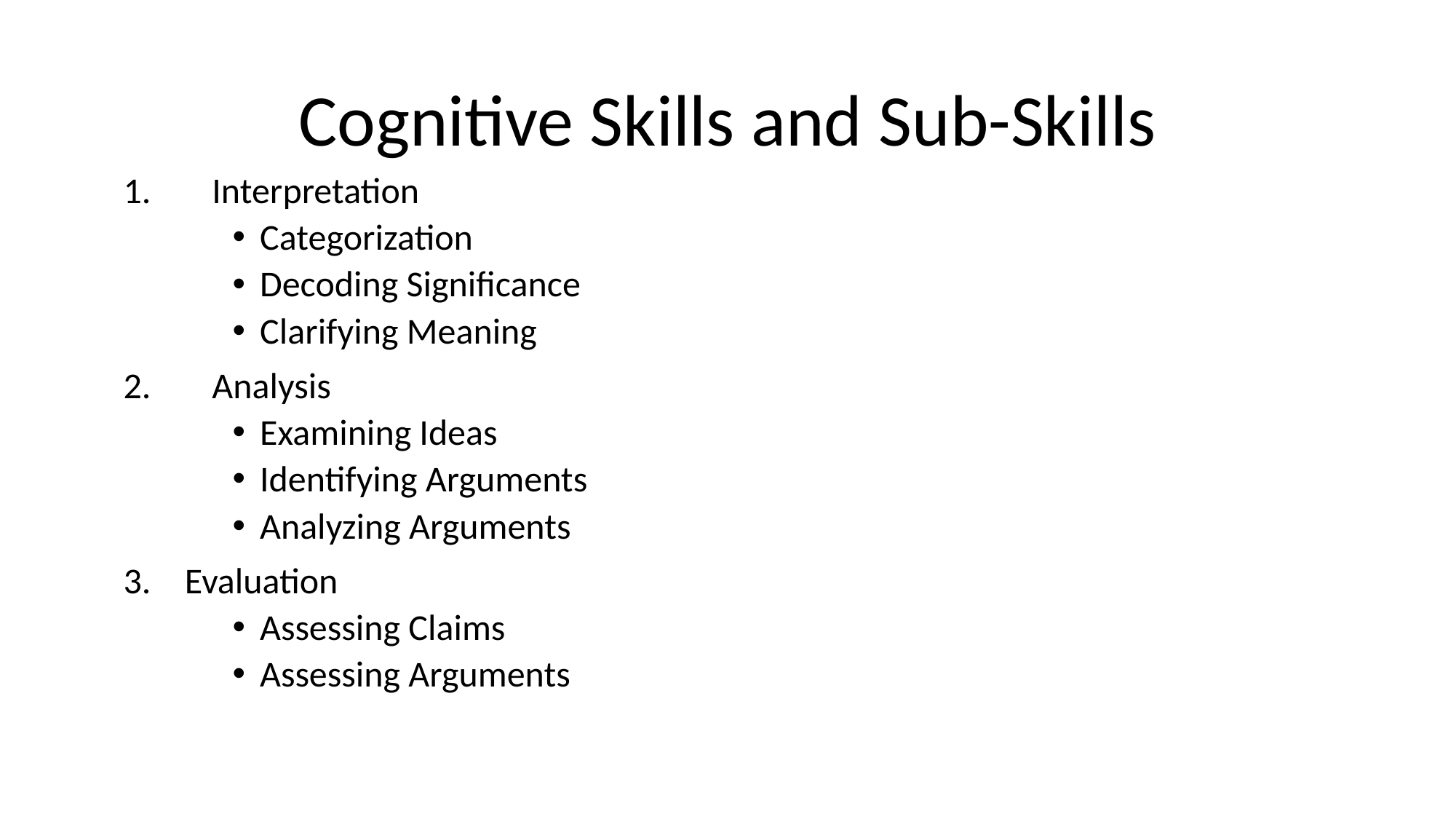

# Cognitive Skills and Sub-Skills
Interpretation
Categorization
Decoding Significance
Clarifying Meaning
Analysis
Examining Ideas
Identifying Arguments
Analyzing Arguments
Evaluation
Assessing Claims
Assessing Arguments